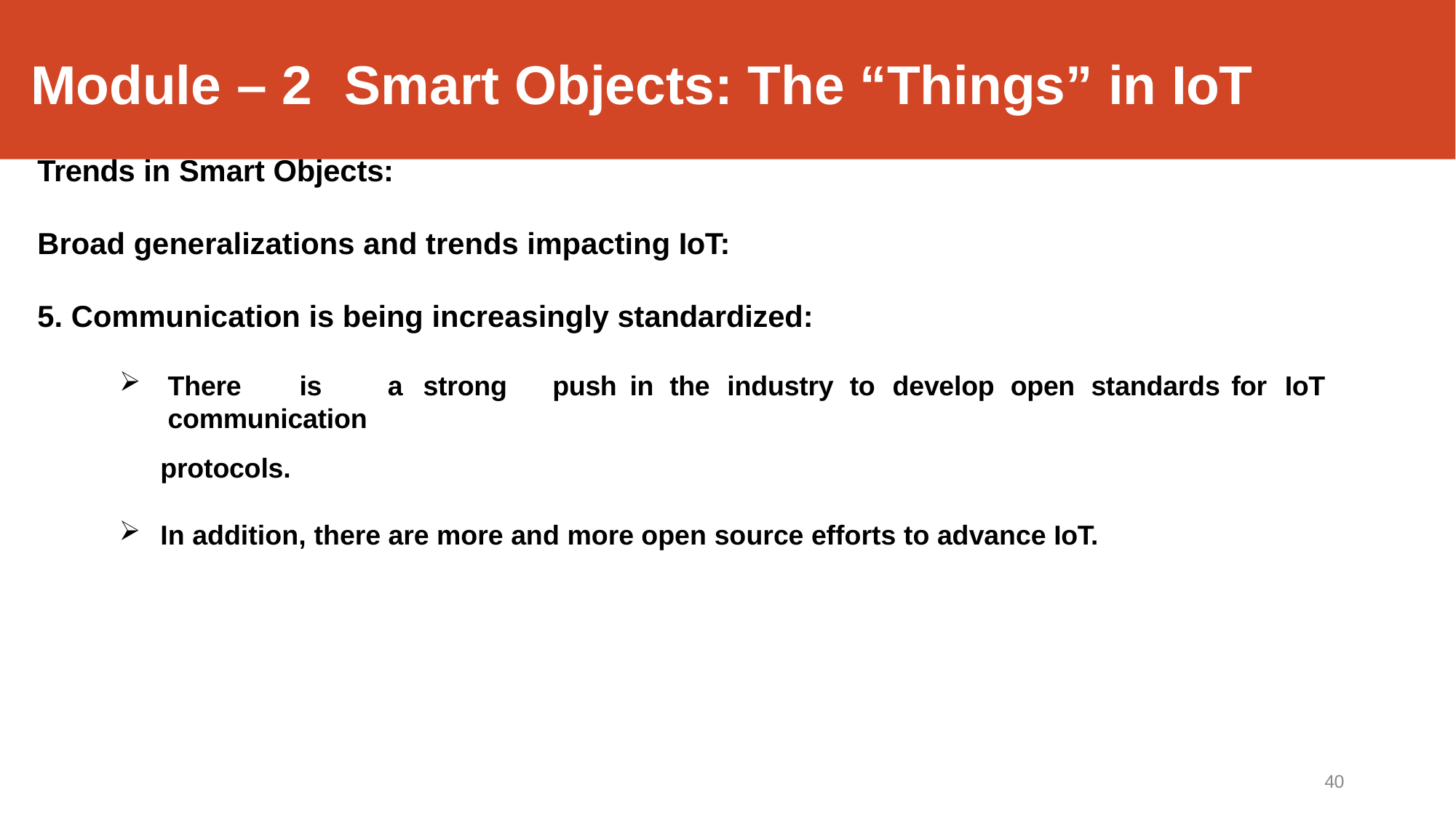

# Module – 2	Smart Objects: The “Things” in IoT
Trends in Smart Objects:
Broad generalizations and trends impacting IoT:
Communication is being increasingly standardized:
There	is	a	strong	push	in	the	industry	to	develop	open	standards	for	IoT	communication
protocols.
In addition, there are more and more open source efforts to advance IoT.
40